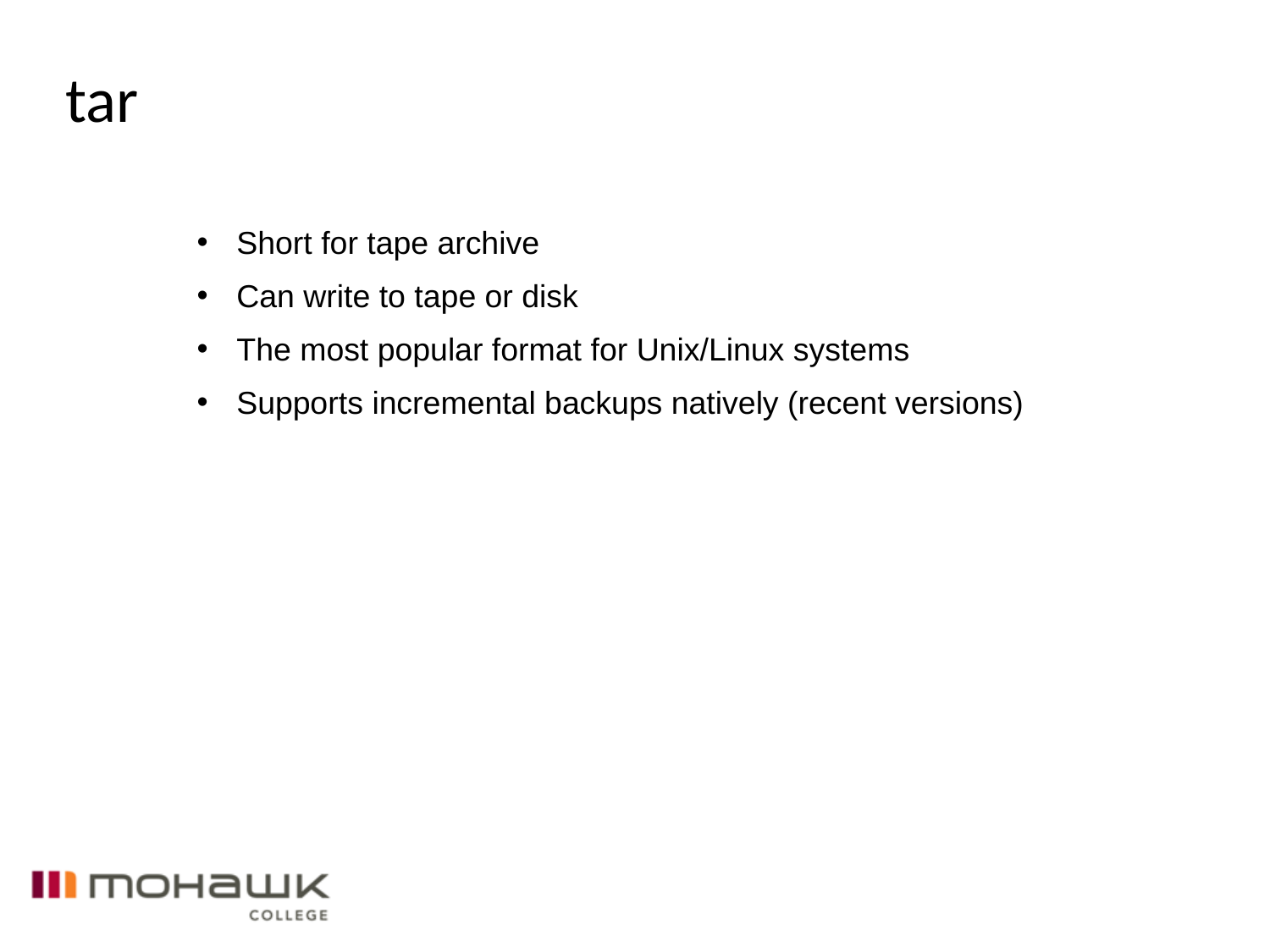

tar
Short for tape archive
Can write to tape or disk
The most popular format for Unix/Linux systems
Supports incremental backups natively (recent versions)